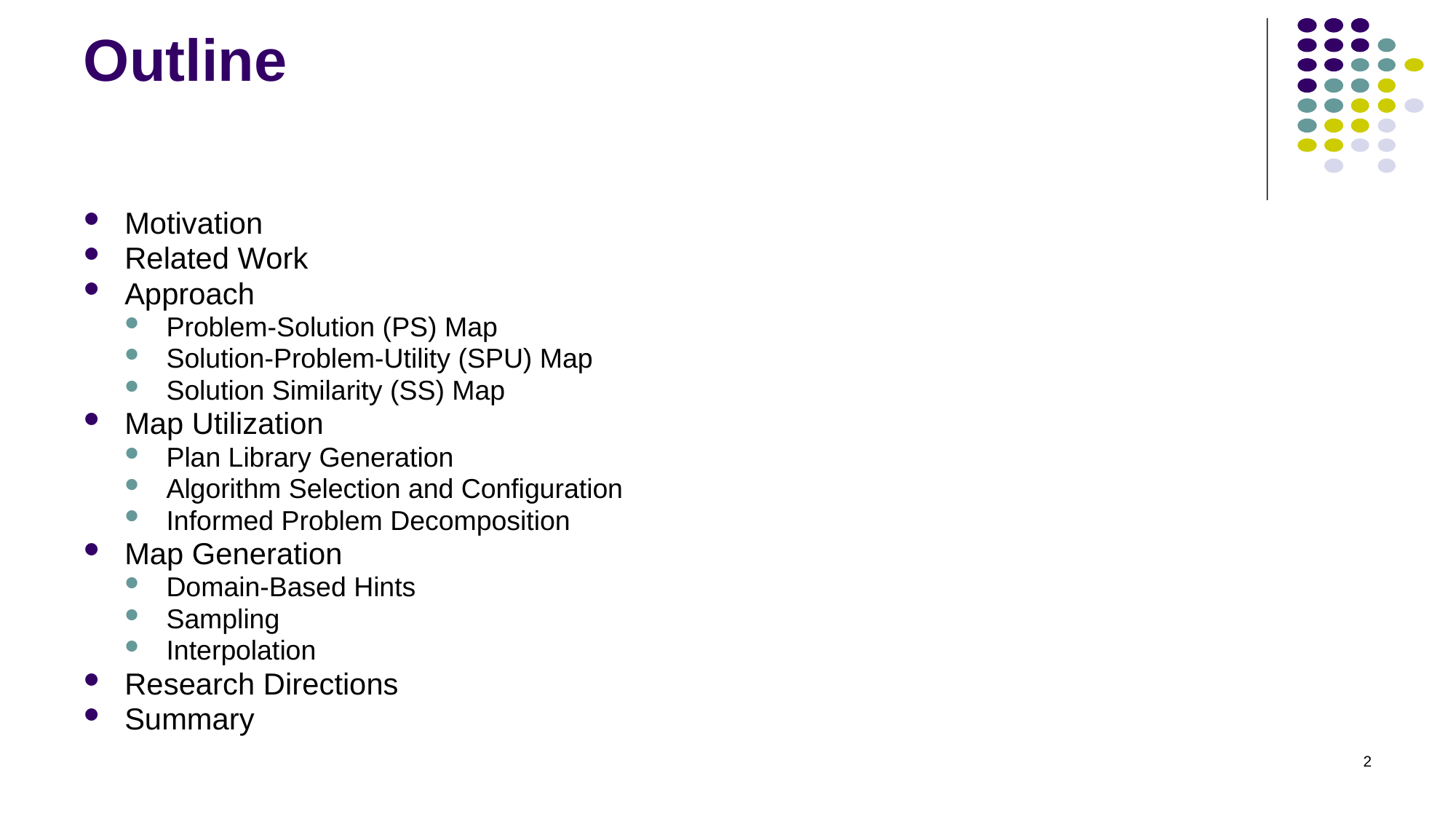

# Outline
Motivation
Related Work
Approach
Problem-Solution (PS) Map
Solution-Problem-Utility (SPU) Map
Solution Similarity (SS) Map
Map Utilization
Plan Library Generation
Algorithm Selection and Configuration
Informed Problem Decomposition
Map Generation
Domain-Based Hints
Sampling
Interpolation
Research Directions
Summary
2